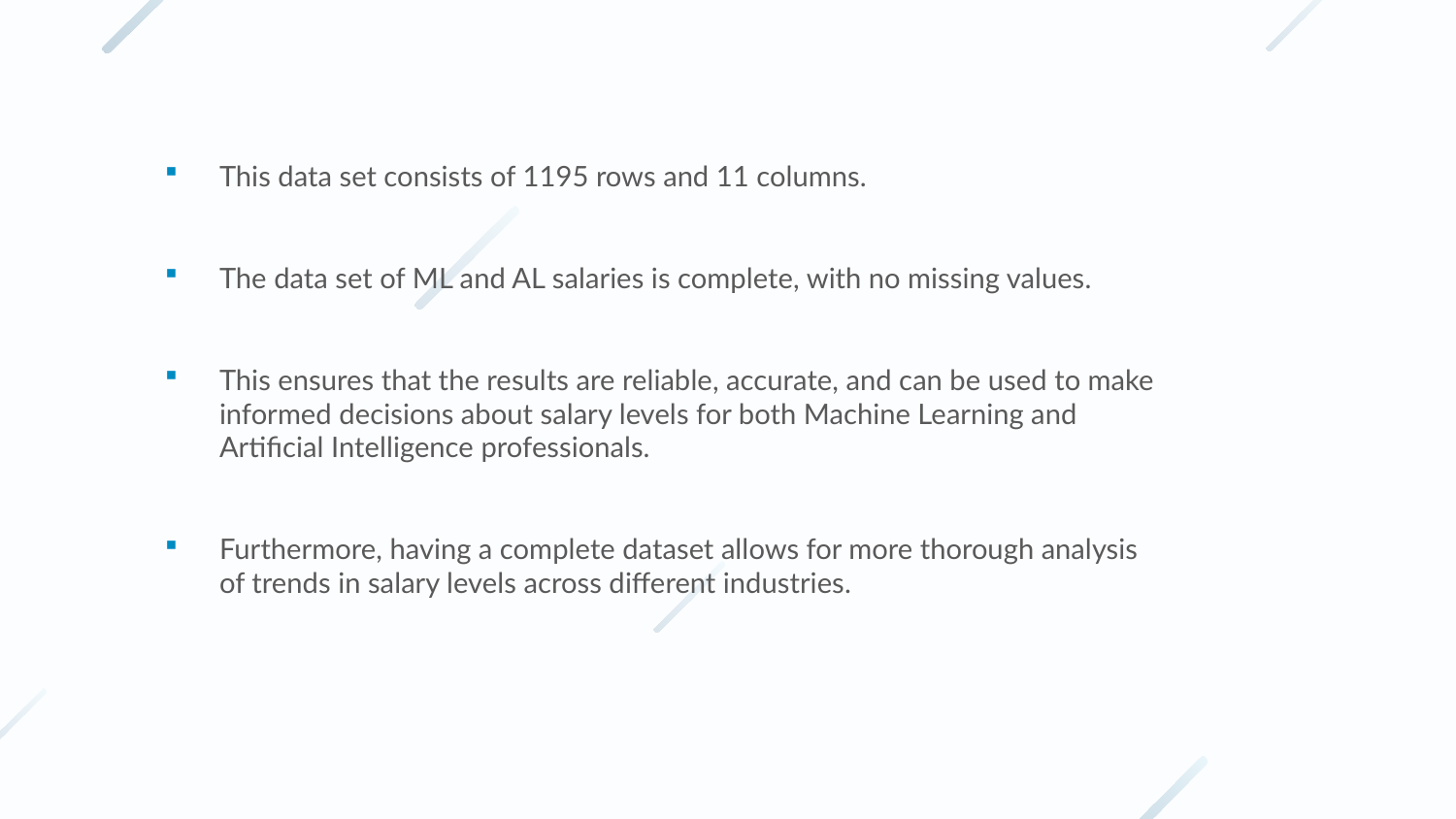

This data set consists of 1195 rows and 11 columns.

The data set of ML and AL salaries is complete, with no missing values.

This ensures that the results are reliable, accurate, and can be used to make informed decisions about salary levels for both Machine Learning and Artificial Intelligence professionals.

Furthermore, having a complete dataset allows for more thorough analysis of trends in salary levels across different industries.